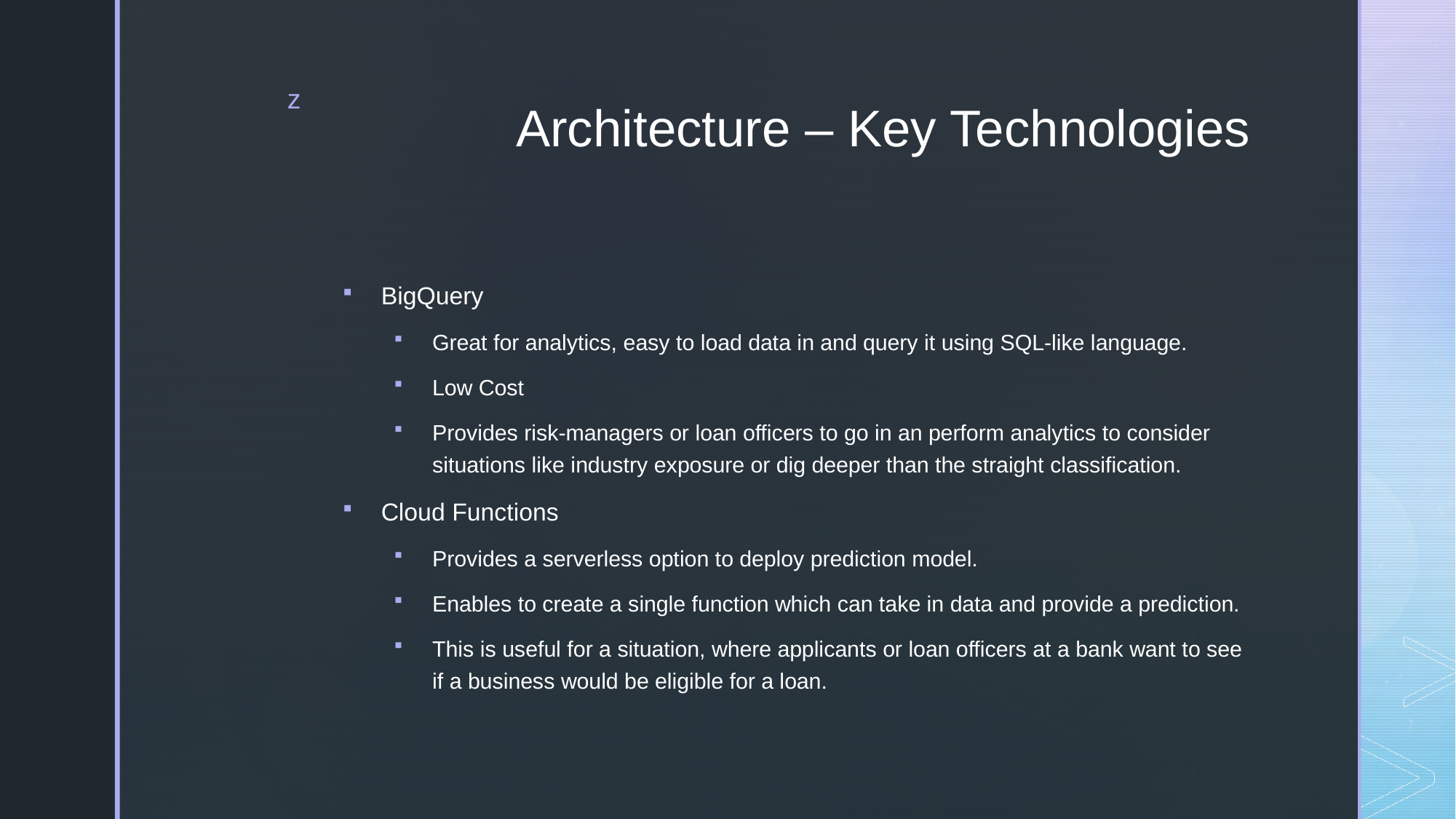

# Architecture – Key Technologies
BigQuery
Great for analytics, easy to load data in and query it using SQL-like language.
Low Cost
Provides risk-managers or loan officers to go in an perform analytics to consider situations like industry exposure or dig deeper than the straight classification.
Cloud Functions
Provides a serverless option to deploy prediction model.
Enables to create a single function which can take in data and provide a prediction.
This is useful for a situation, where applicants or loan officers at a bank want to see if a business would be eligible for a loan.